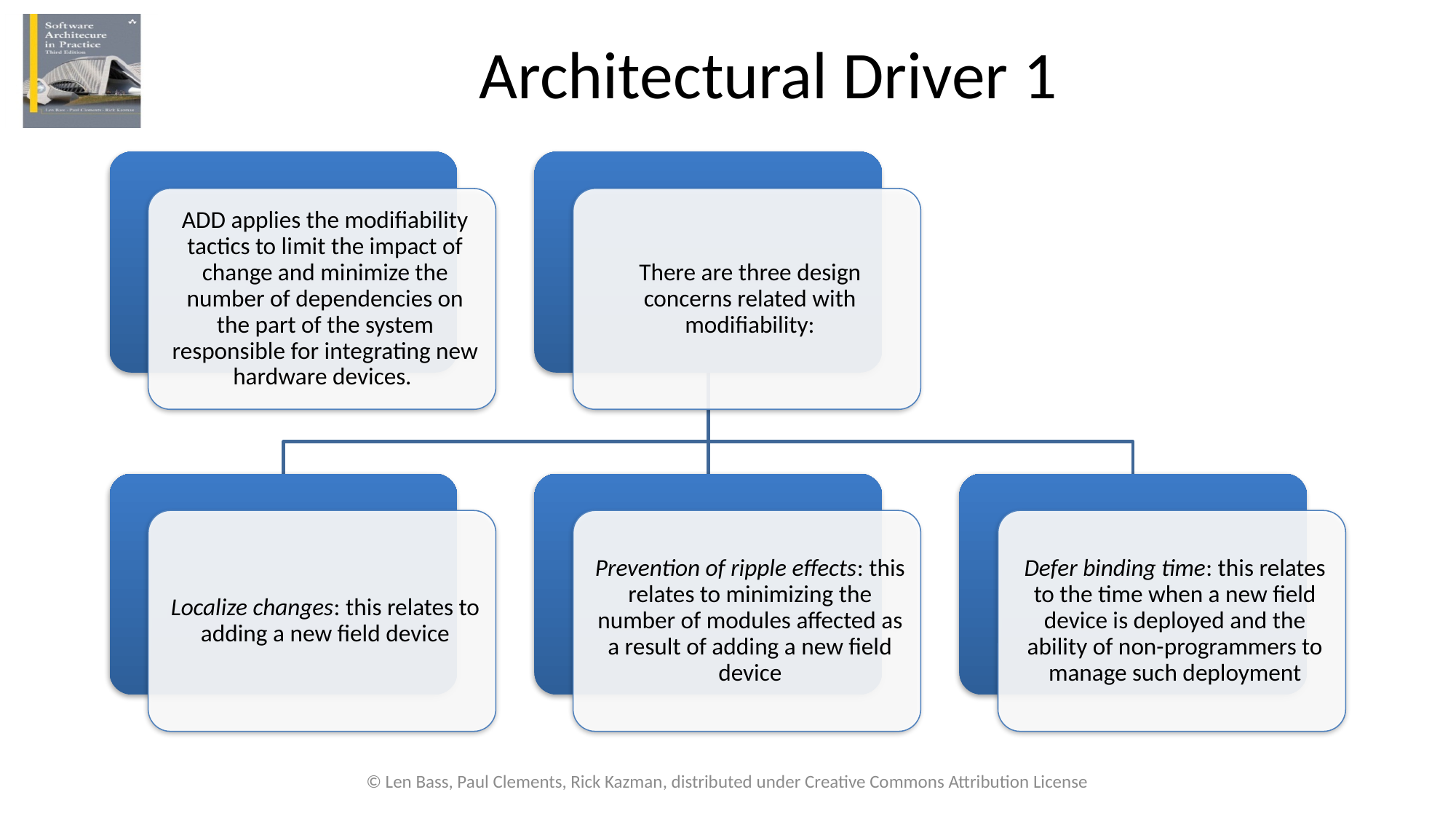

# Architectural Driver 1
ADD applies the modifiability tactics to limit the impact of change and minimize the number of dependencies on the part of the system responsible for integrating new hardware devices.
There are three design concerns related with modifiability:
Localize changes: this relates to adding a new field device
Prevention of ripple effects: this relates to minimizing the number of modules affected as a result of adding a new field device
Defer binding time: this relates to the time when a new field device is deployed and the ability of non-programmers to manage such deployment
© Len Bass, Paul Clements, Rick Kazman, distributed under Creative Commons Attribution License